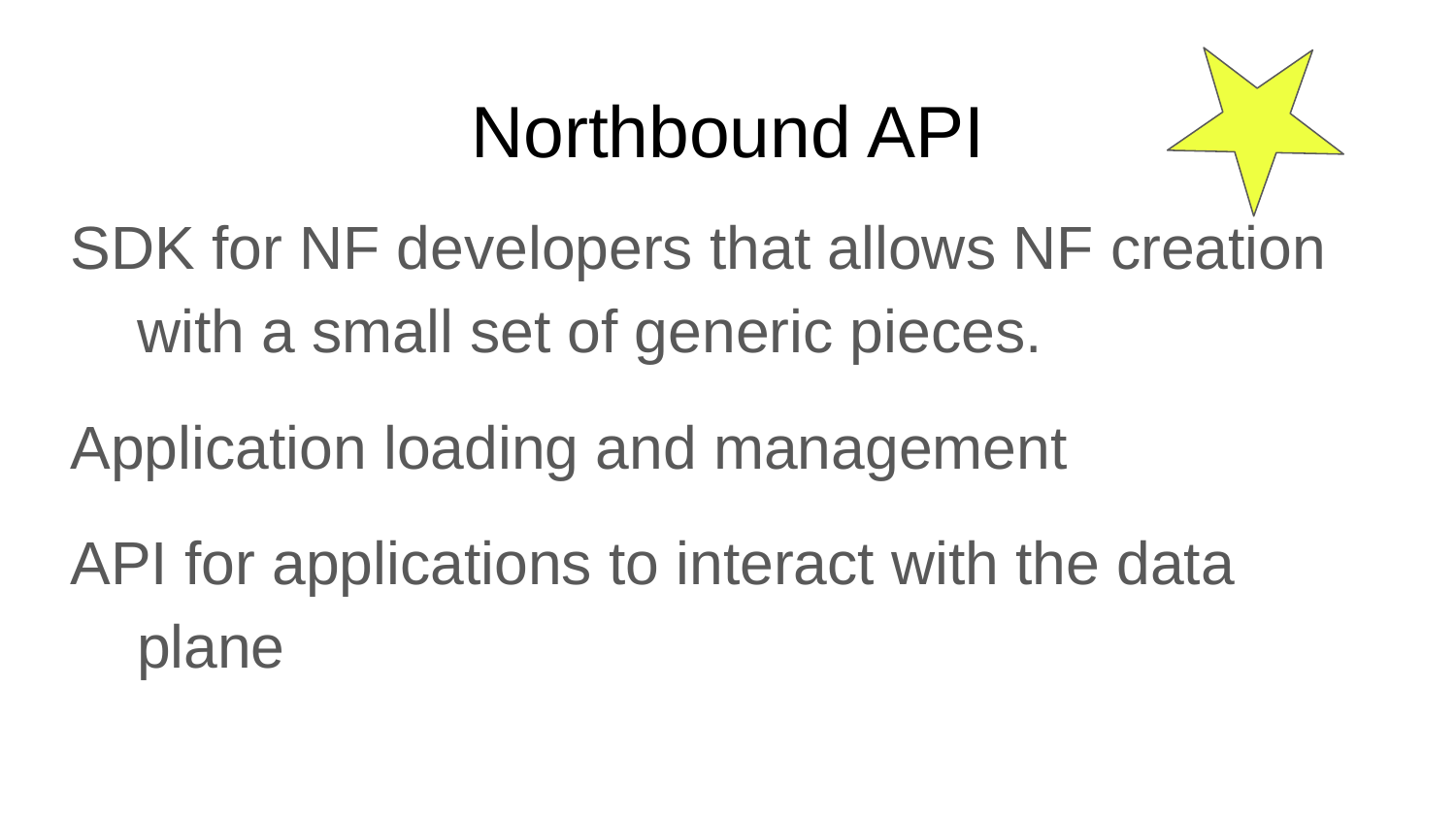

# Northbound API
SDK for NF developers that allows NF creation with a small set of generic pieces.
Application loading and management
API for applications to interact with the data plane